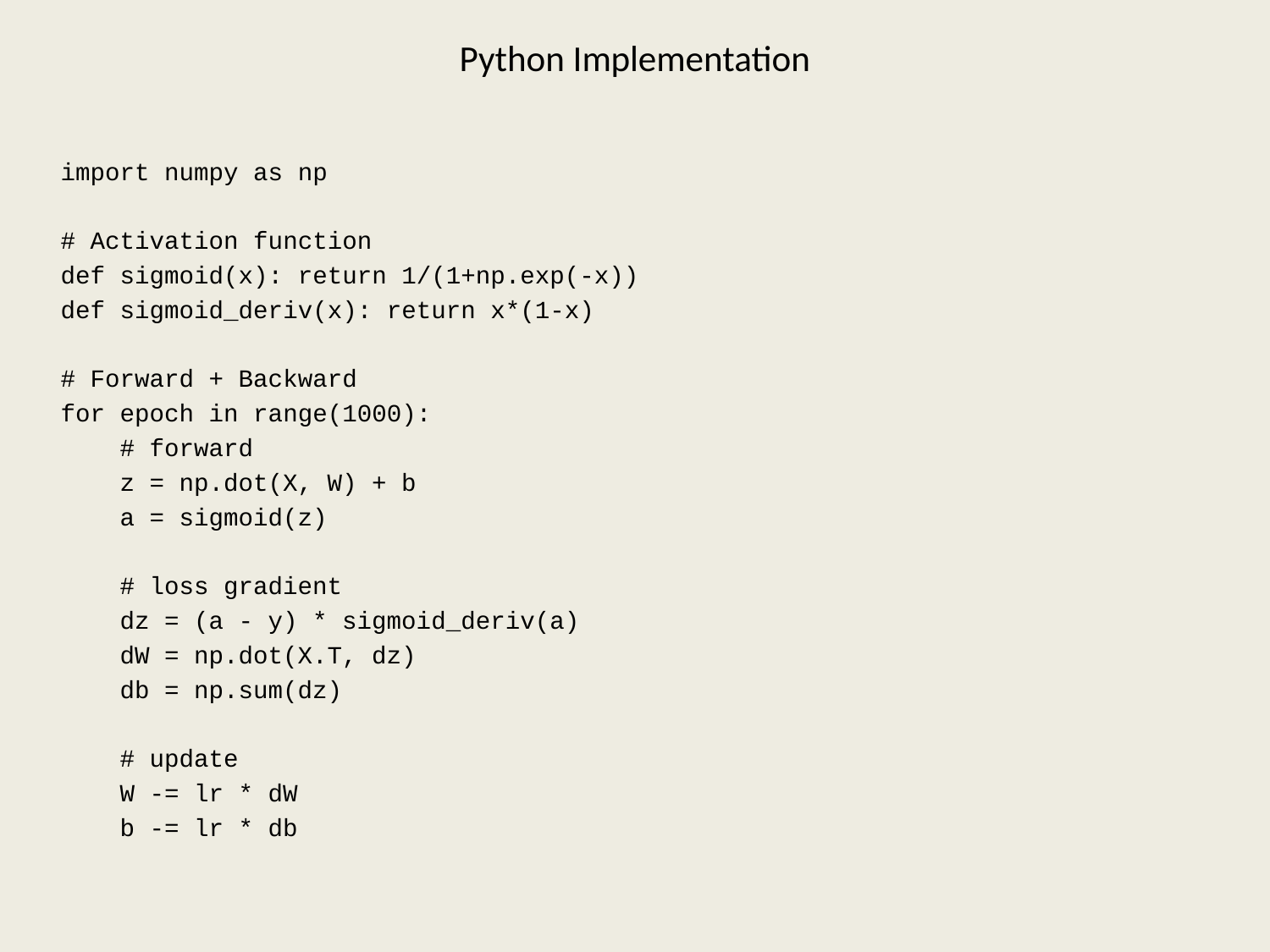

# Python Implementation
import numpy as np

# Activation function
def sigmoid(x): return 1/(1+np.exp(-x))
def sigmoid_deriv(x): return x*(1-x)

# Forward + Backward
for epoch in range(1000):
    # forward
    z = np.dot(X, W) + b
    a = sigmoid(z)

    # loss gradient
    dz = (a - y) * sigmoid_deriv(a)
    dW = np.dot(X.T, dz)
    db = np.sum(dz)

    # update
    W -= lr * dW
    b -= lr * db